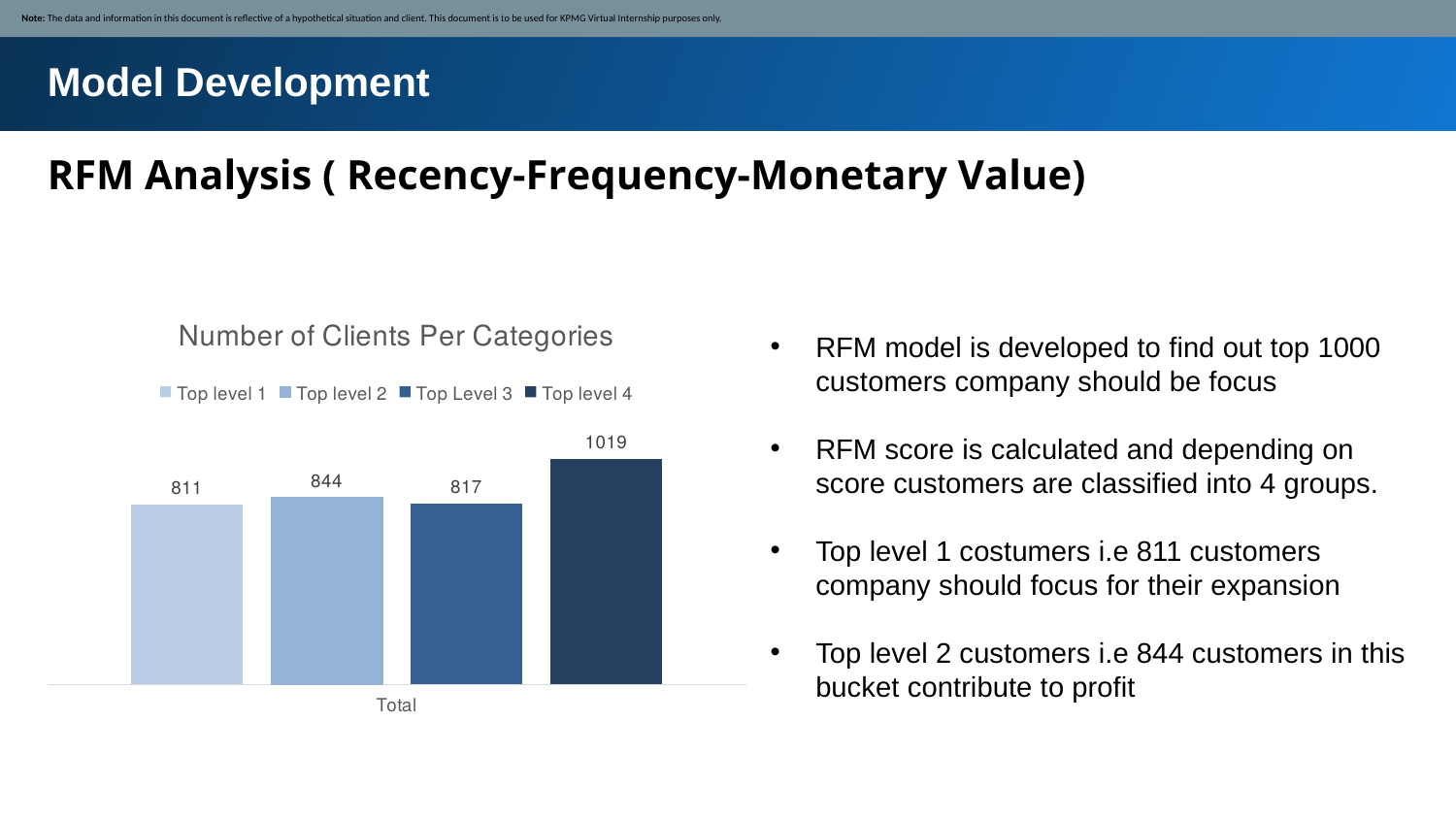

Note: The data and information in this document is reflective of a hypothetical situation and client. This document is to be used for KPMG Virtual Internship purposes only.
Model Development
RFM Analysis ( Recency-Frequency-Monetary Value)

### Chart: Number of Clients Per Categories

| Category | Top level 1 | Top level 2 | Top Level 3 | Top level 4 |
|---|---|---|---|---|
| Total | 811.0 | 844.0 | 817.0 | 1019.0 |
RFM model is developed to find out top 1000 customers company should be focus

RFM score is calculated and depending on score customers are classified into 4 groups.

Top level 1 costumers i.e 811 customers company should focus for their expansion

Top level 2 customers i.e 844 customers in this bucket contribute to profit